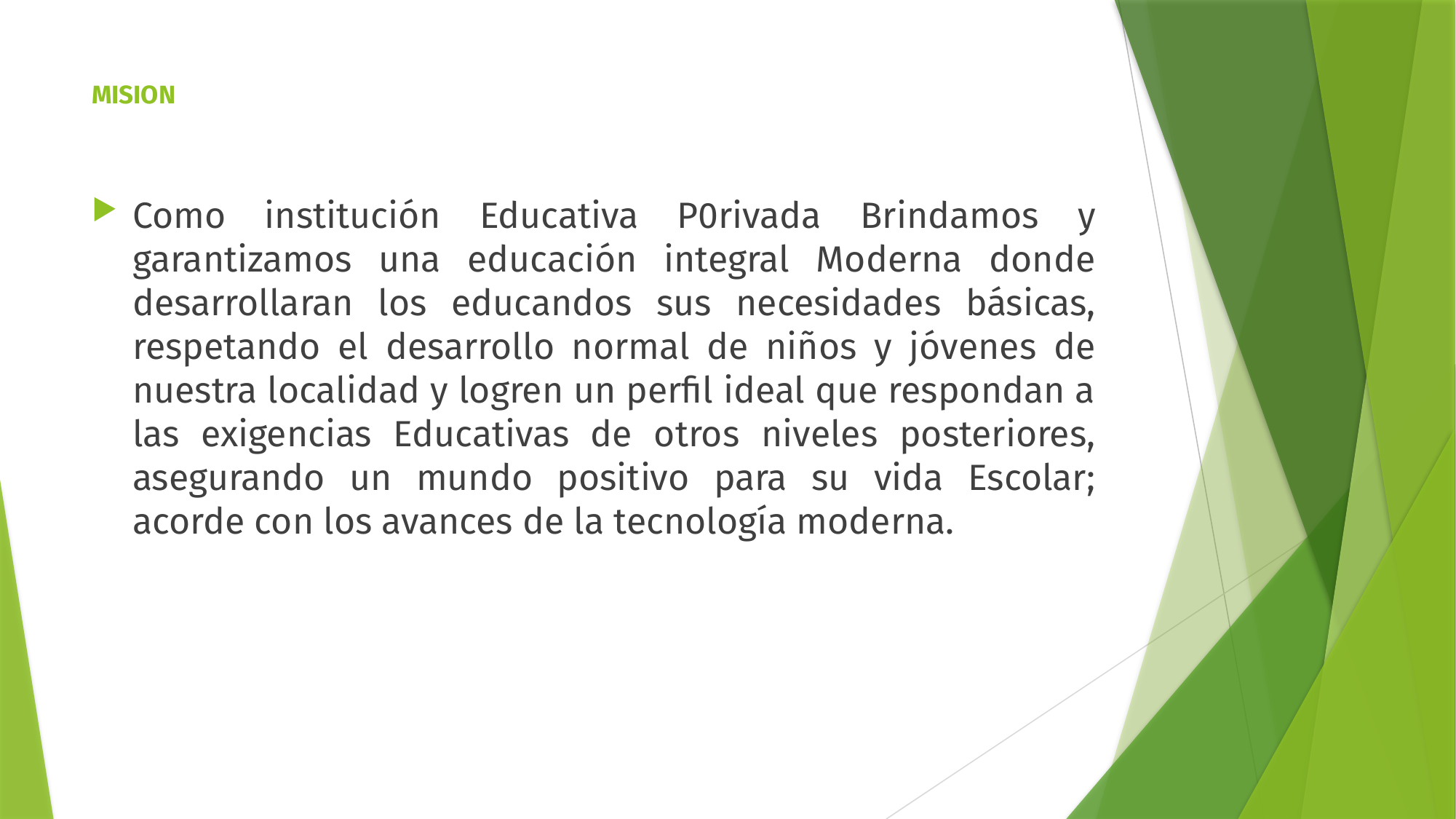

# MISION
Como institución Educativa P0rivada Brindamos y garantizamos una educación integral Moderna donde desarrollaran los educandos sus necesidades básicas, respetando el desarrollo normal de niños y jóvenes de nuestra localidad y logren un perfil ideal que respondan a las exigencias Educativas de otros niveles posteriores, asegurando un mundo positivo para su vida Escolar; acorde con los avances de la tecnología moderna.